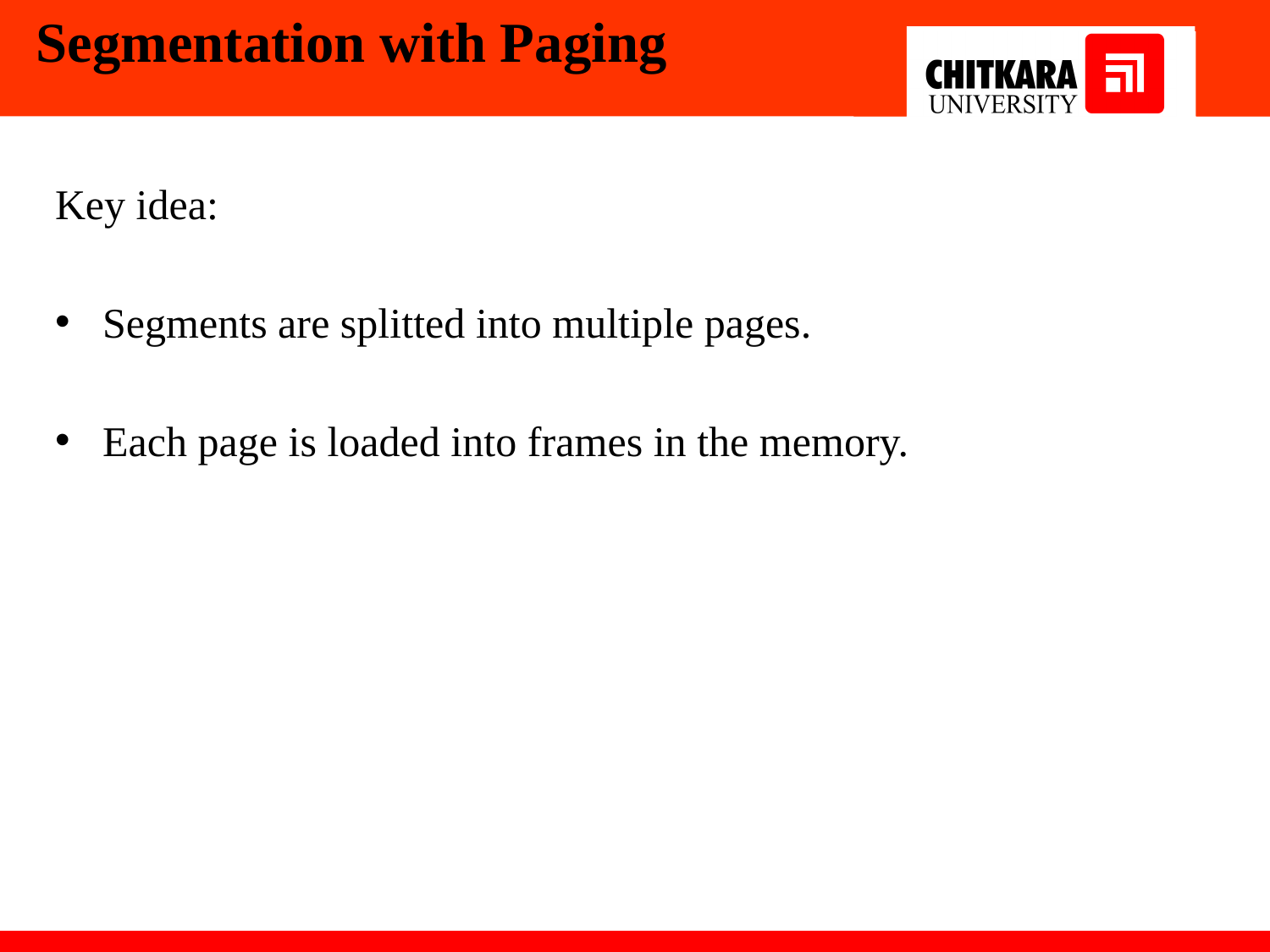

Segmentation with Paging
Key idea:

Segments are splitted into multiple pages.

Each page is loaded into frames in the memory.